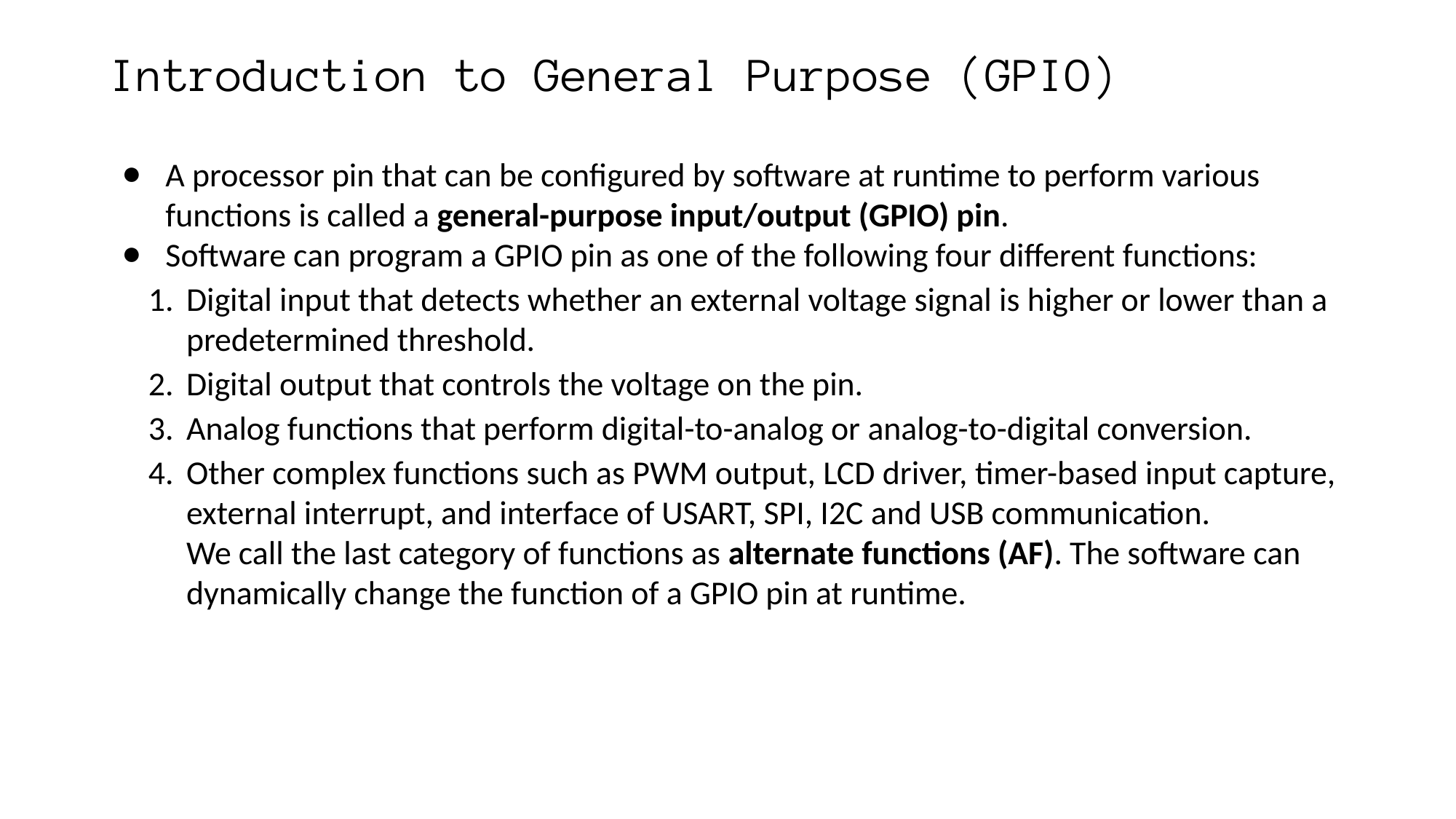

# Introduction to General Purpose (GPIO)

A processor pin that can be configured by software at runtime to perform various functions is called a general-purpose input/output (GPIO) pin.
Software can program a GPIO pin as one of the following four different functions:
Digital input that detects whether an external voltage signal is higher or lower than a predetermined threshold.
Digital output that controls the voltage on the pin.
Analog functions that perform digital-to-analog or analog-to-digital conversion.
Other complex functions such as PWM output, LCD driver, timer-based input capture, external interrupt, and interface of USART, SPI, I2C and USB communication.
We call the last category of functions as alternate functions (AF). The software can dynamically change the function of a GPIO pin at runtime.